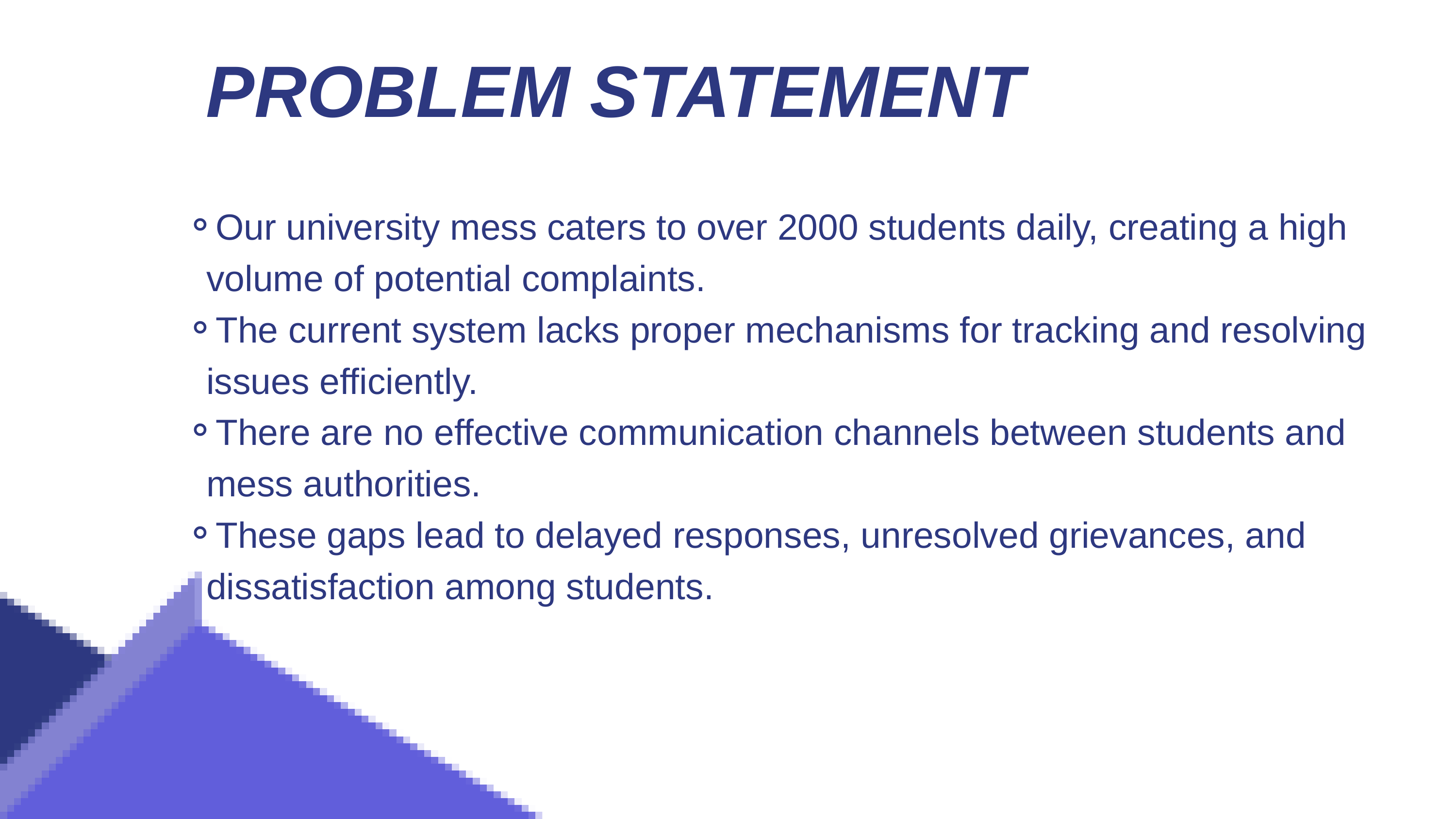

PROBLEM STATEMENT
Our university mess caters to over 2000 students daily, creating a high volume of potential complaints.
The current system lacks proper mechanisms for tracking and resolving issues efficiently.
There are no effective communication channels between students and mess authorities.
These gaps lead to delayed responses, unresolved grievances, and dissatisfaction among students.